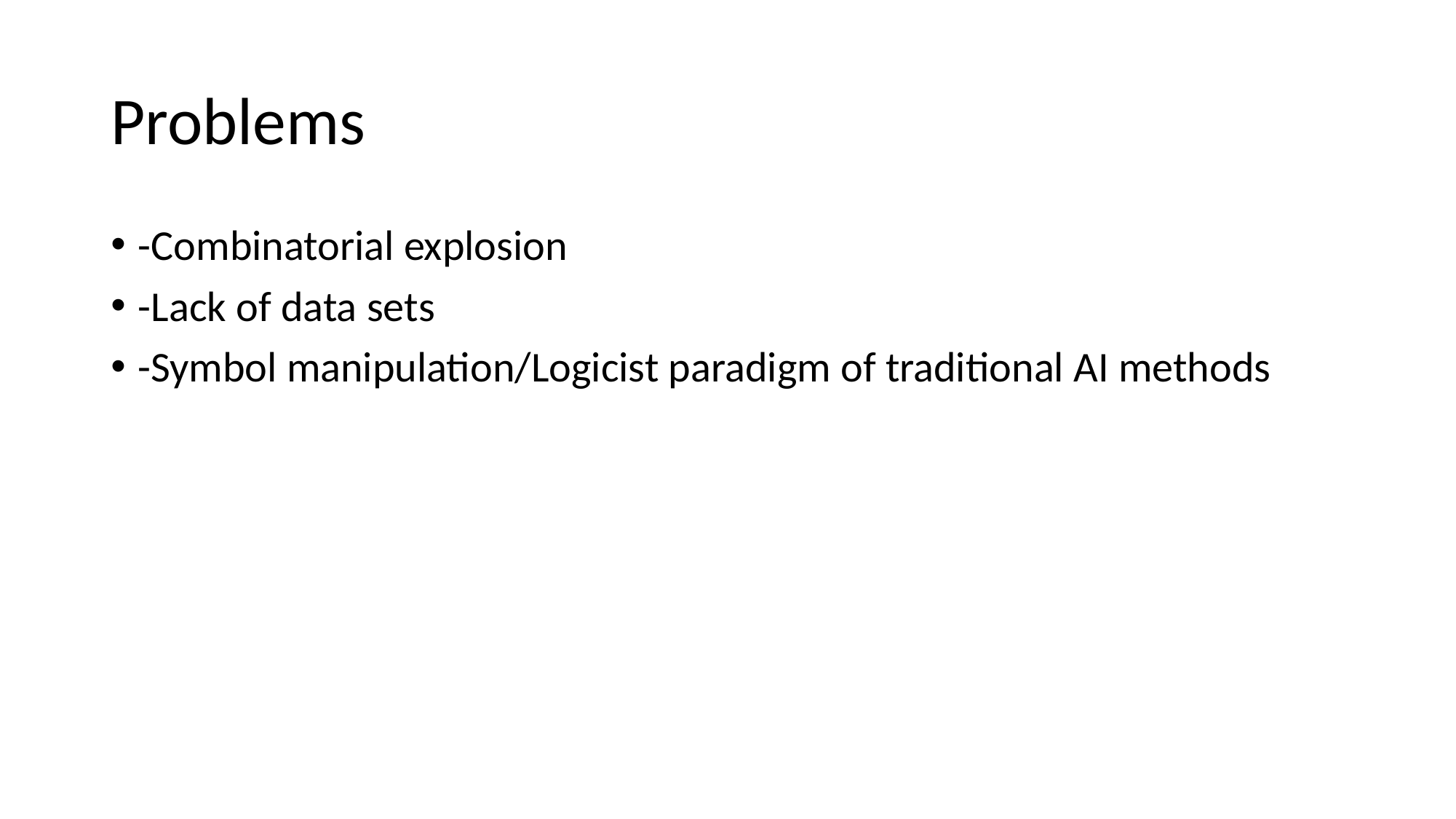

# Problems
-Combinatorial explosion
-Lack of data sets
-Symbol manipulation/Logicist paradigm of traditional AI methods